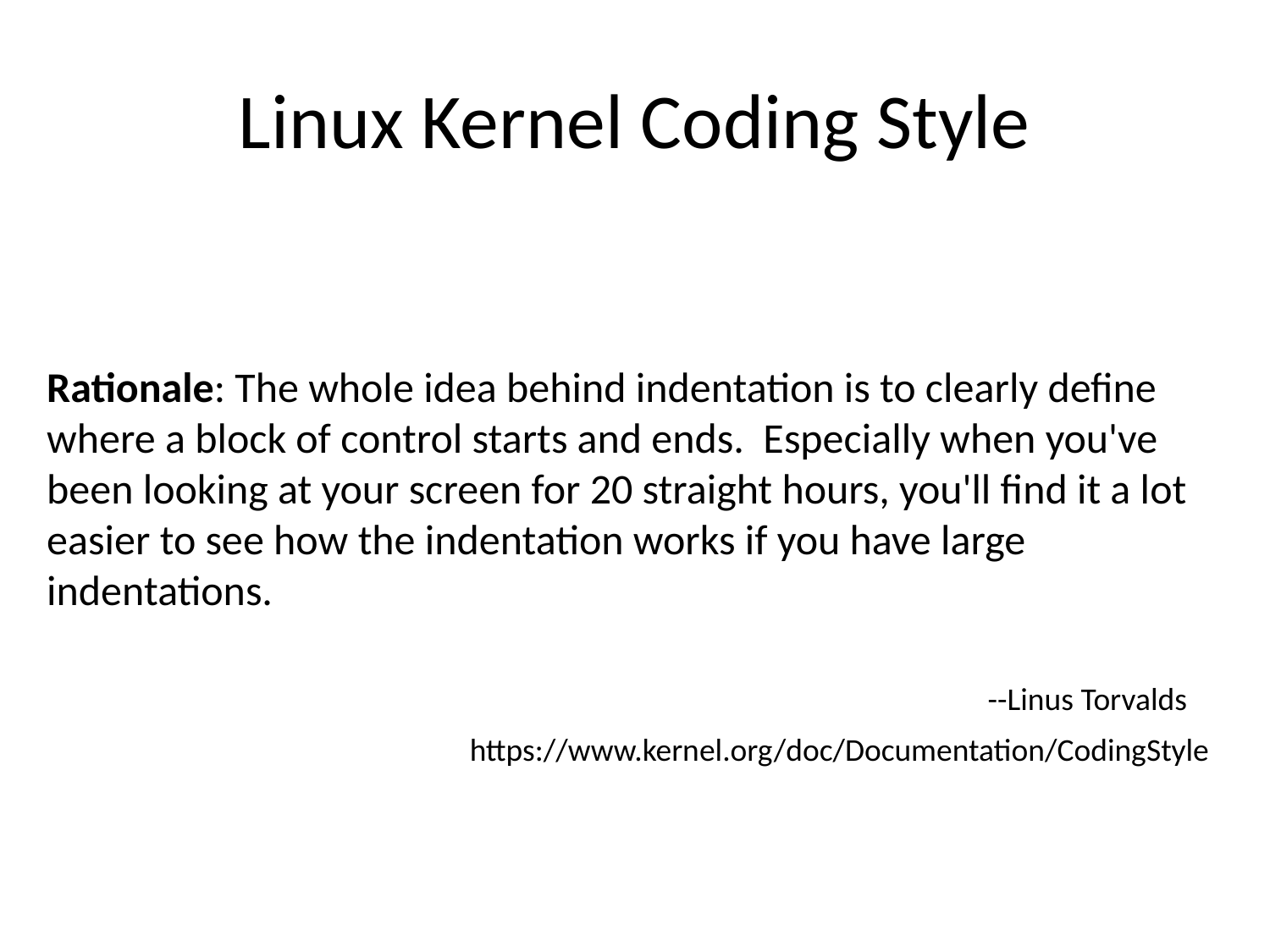

# Linux Kernel Coding Style
Rationale: The whole idea behind indentation is to clearly define where a block of control starts and ends.  Especially when you've been looking at your screen for 20 straight hours, you'll find it a lot easier to see how the indentation works if you have large indentations.
--Linus Torvalds
https://www.kernel.org/doc/Documentation/CodingStyle